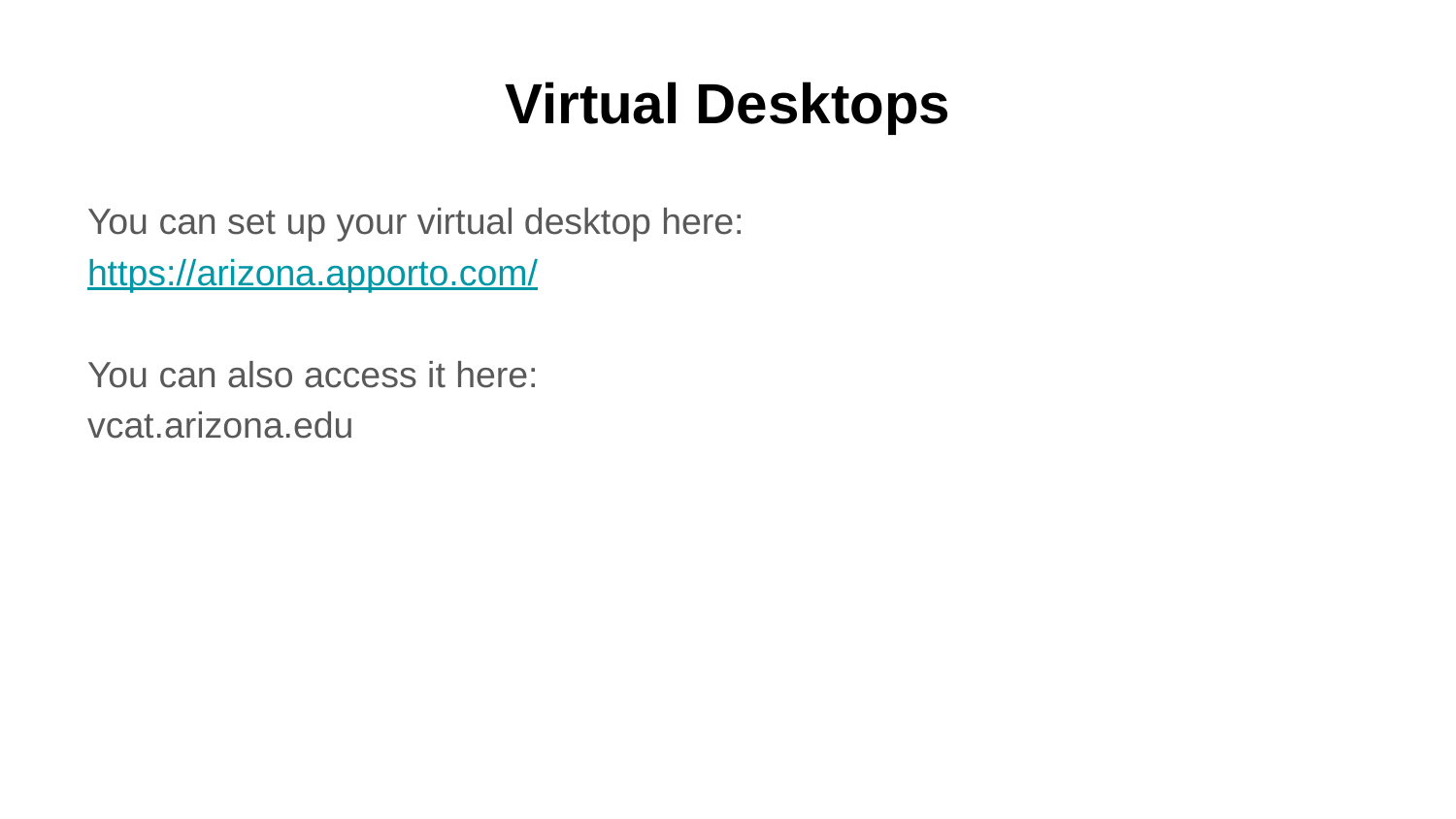

# Virtual Desktops
You can set up your virtual desktop here:
https://arizona.apporto.com/

You can also access it here:
vcat.arizona.edu